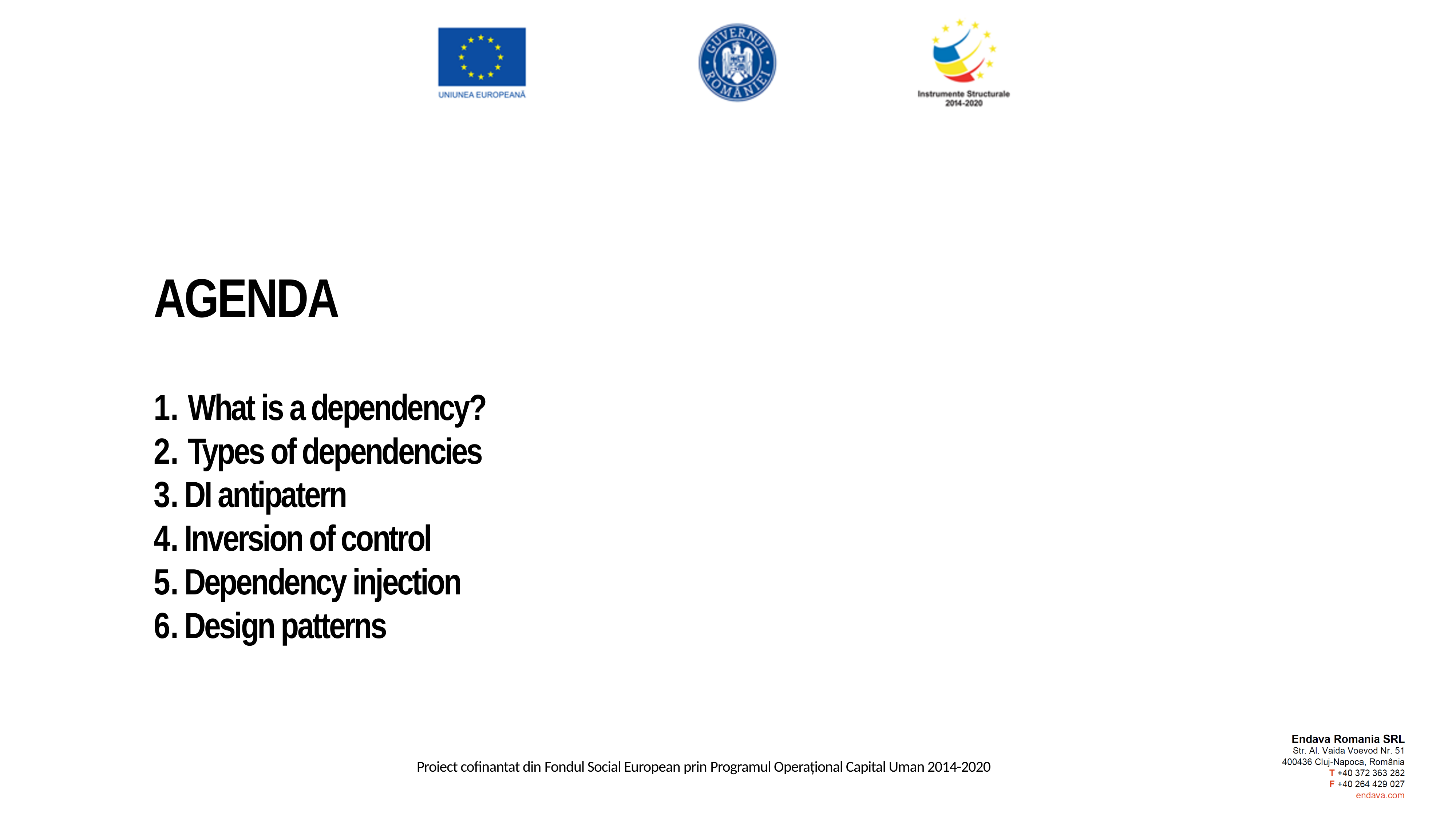

AGENDA

What is a dependency?
Types of dependencies
DI antipatern
Inversion of control
Dependency injection
Design patterns